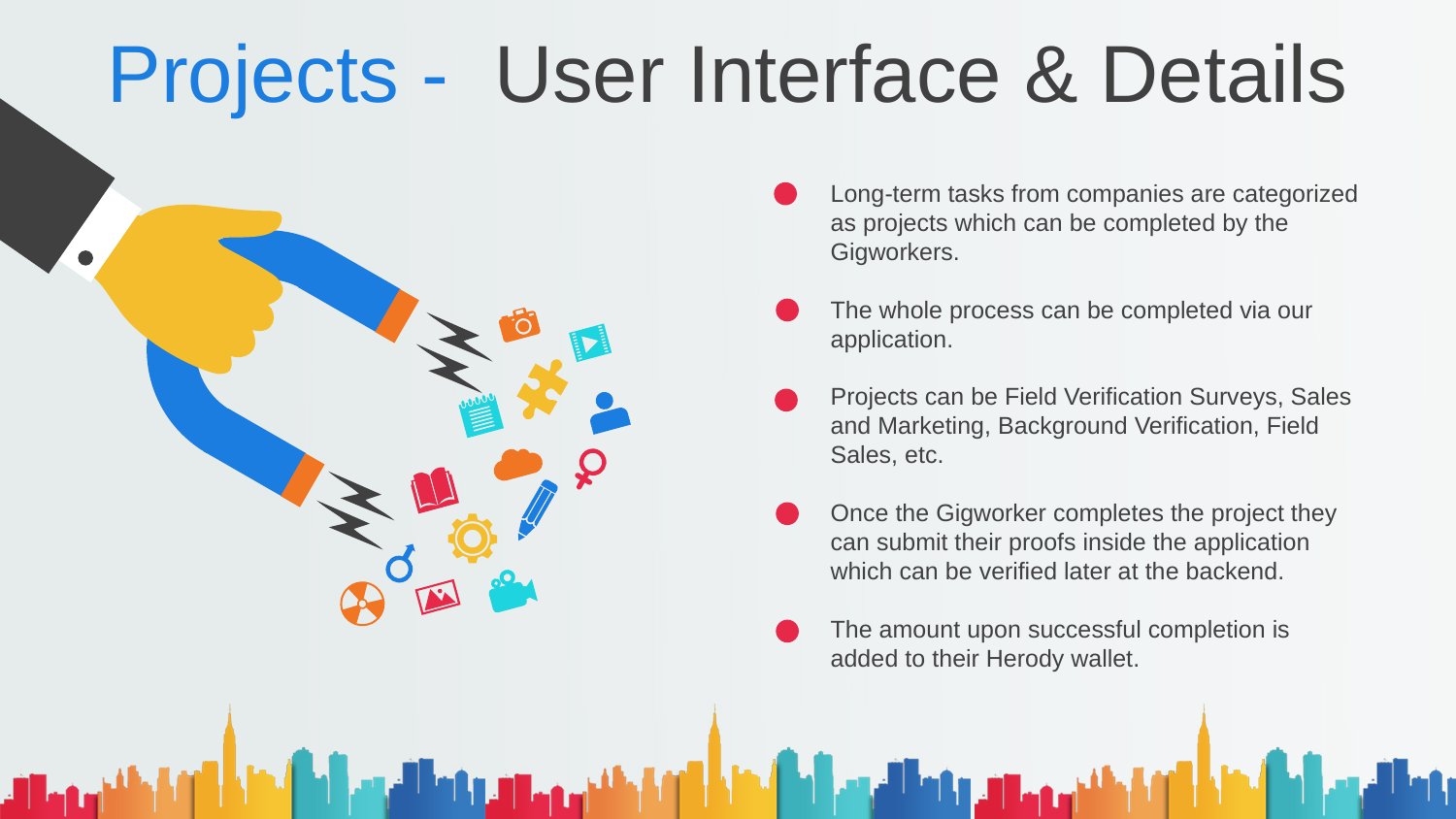

# Projects -  User Interface & Details

Long-term tasks from companies are categorized as projects which can be completed by the Gigworkers.

The whole process can be completed via our application.

Projects can be Field Verification Surveys, Sales and Marketing, Background Verification, Field Sales, etc.

Once the Gigworker completes the project they can submit their proofs inside the application which can be verified later at the backend.

The amount upon successful completion is added to their Herody wallet.